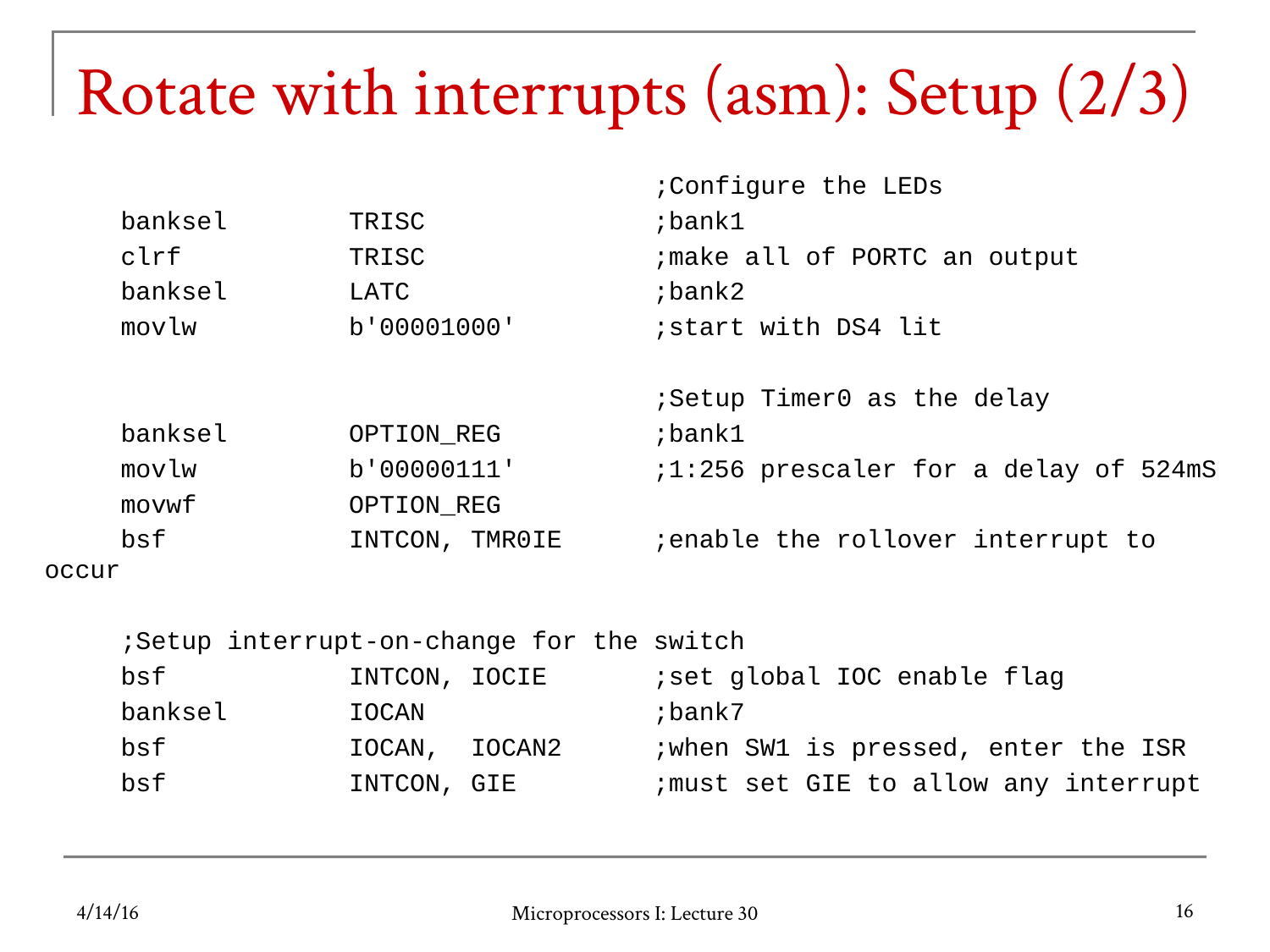

# Rotate with interrupts (asm): Setup (2/3)

                                        ;Configure the LEDs
     banksel        TRISC               ;bank1
     clrf           TRISC               ;make all of PORTC an output
     banksel        LATC                ;bank2
     movlw          b'00001000'         ;start with DS4 lit

                                        ;Setup Timer0 as the delay
     banksel        OPTION_REG          ;bank1
     movlw          b'00000111'         ;1:256 prescaler for a delay of 524mS
     movwf          OPTION_REG
     bsf            INTCON, TMR0IE      ;enable the rollover interrupt to occur

     ;Setup interrupt-on-change for the switch
     bsf            INTCON, IOCIE       ;set global IOC enable flag
     banksel        IOCAN               ;bank7
     bsf            IOCAN,  IOCAN2      ;when SW1 is pressed, enter the ISR
     bsf            INTCON, GIE         ;must set GIE to allow any interrupt

4/14/16
16
Microprocessors I: Lecture 30